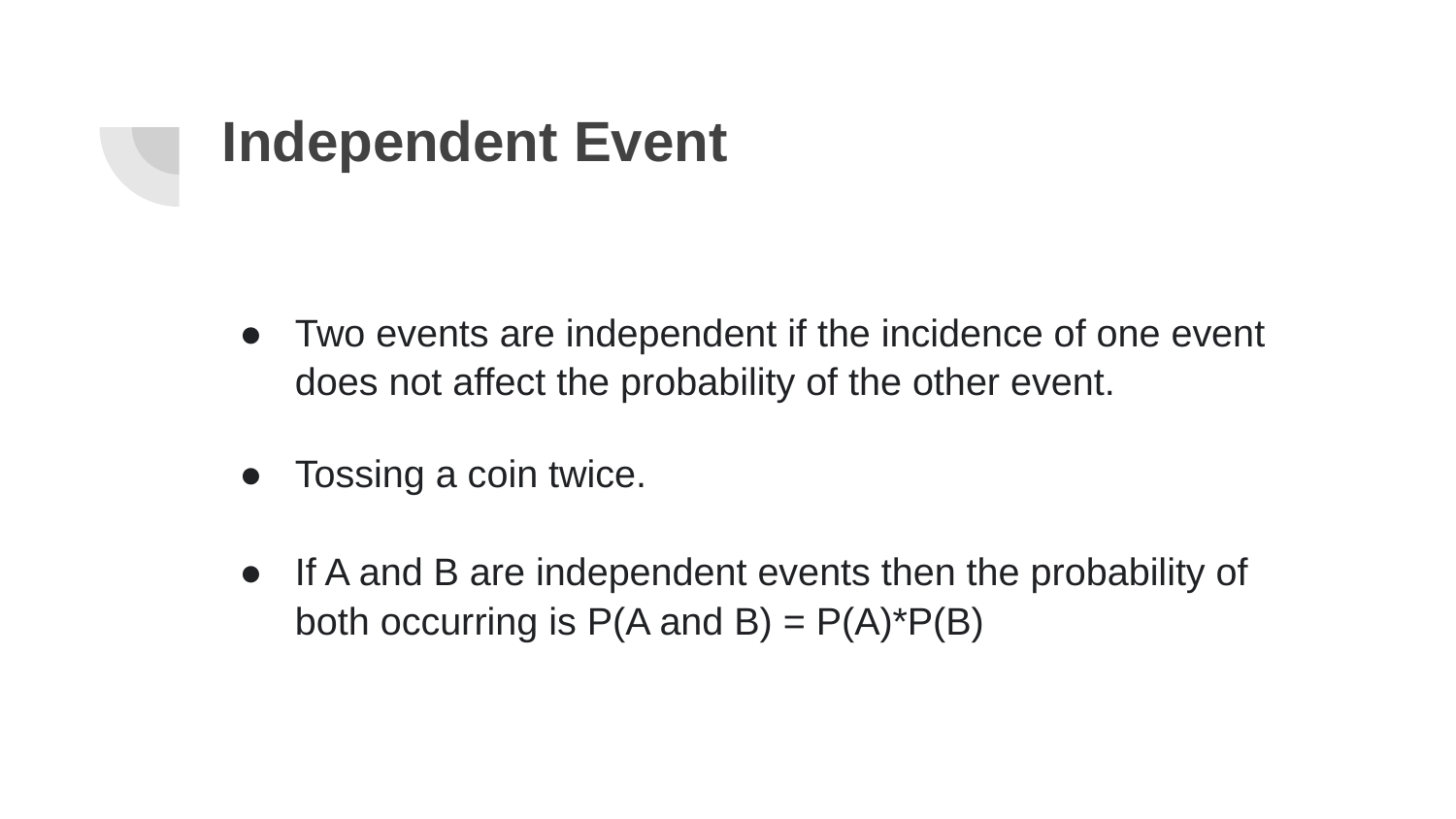

# Independent Event
Two events are independent if the incidence of one event does not affect the probability of the other event.
Tossing a coin twice.
If A and B are independent events then the probability of both occurring is P(A and B) = P(A)*P(B)